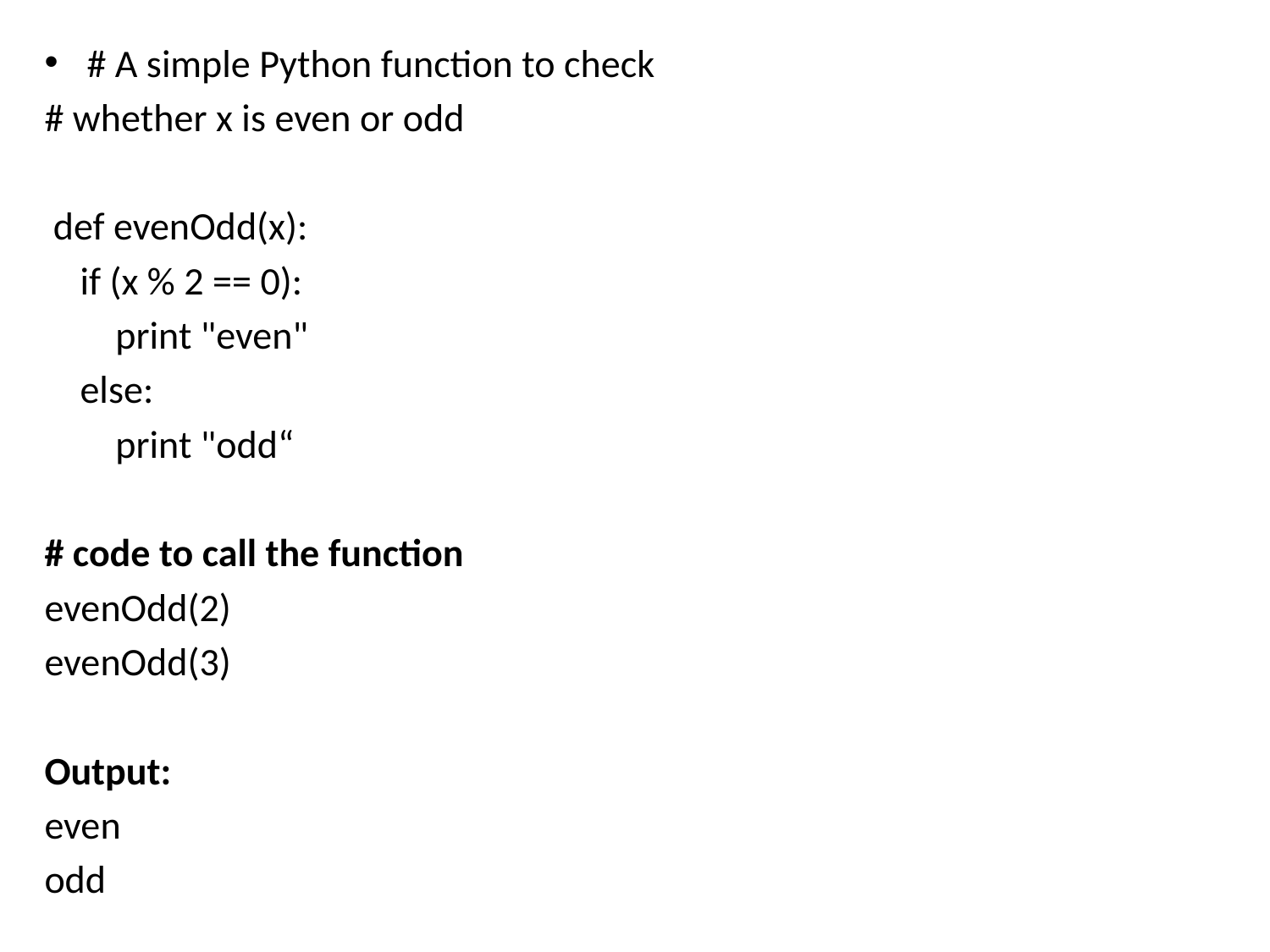

# A simple Python function to check
# whether x is even or odd

 def evenOdd(x):
    if (x % 2 == 0):
        print "even"
    else:
        print "odd“

# code to call the function
evenOdd(2)
evenOdd(3)

Output:
even
odd